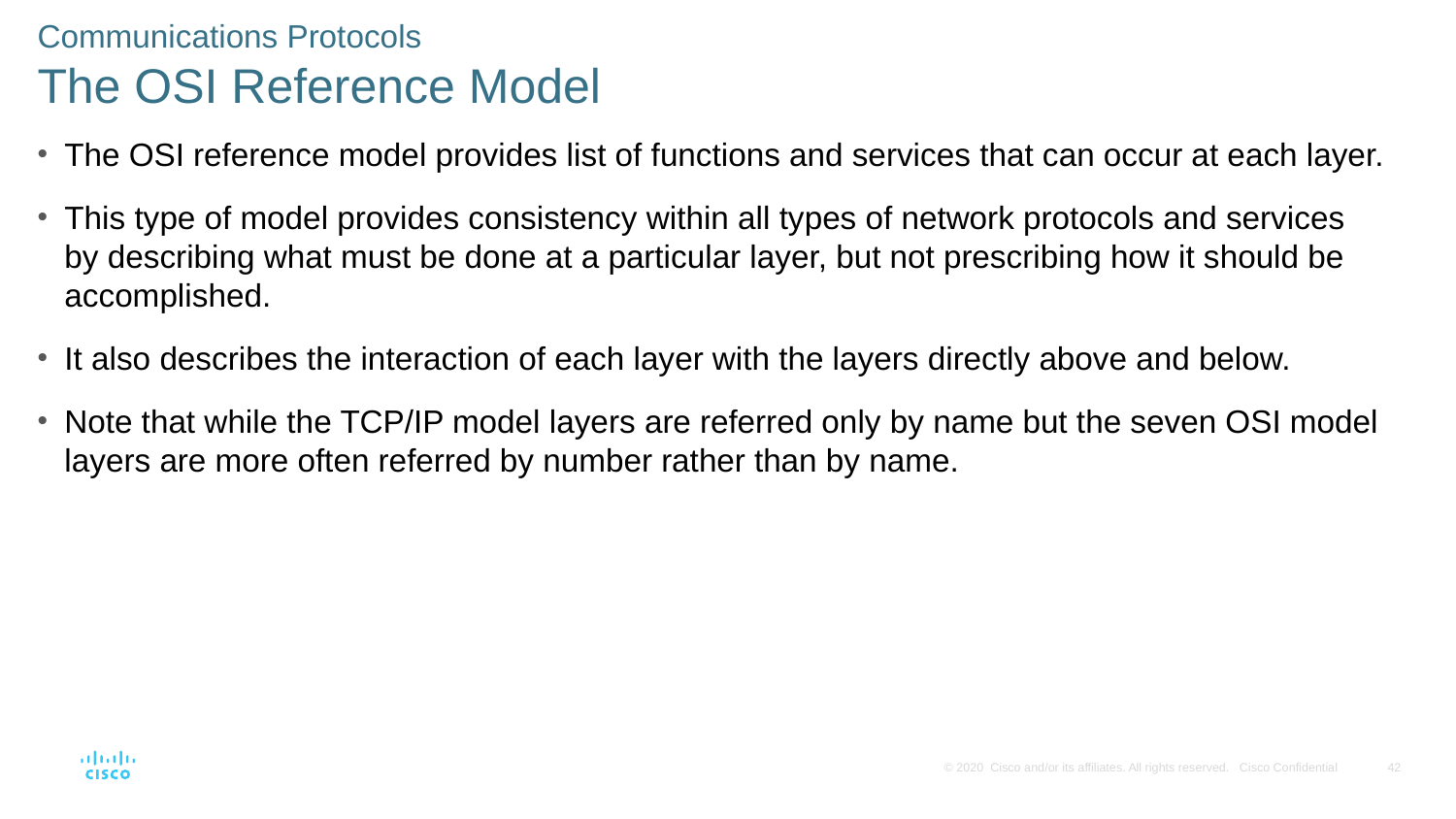

Communications Protocols
The OSI Reference Model
The OSI reference model provides list of functions and services that can occur at each layer.
This type of model provides consistency within all types of network protocols and services by describing what must be done at a particular layer, but not prescribing how it should be accomplished.
It also describes the interaction of each layer with the layers directly above and below.
Note that while the TCP/IP model layers are referred only by name but the seven OSI model layers are more often referred by number rather than by name.